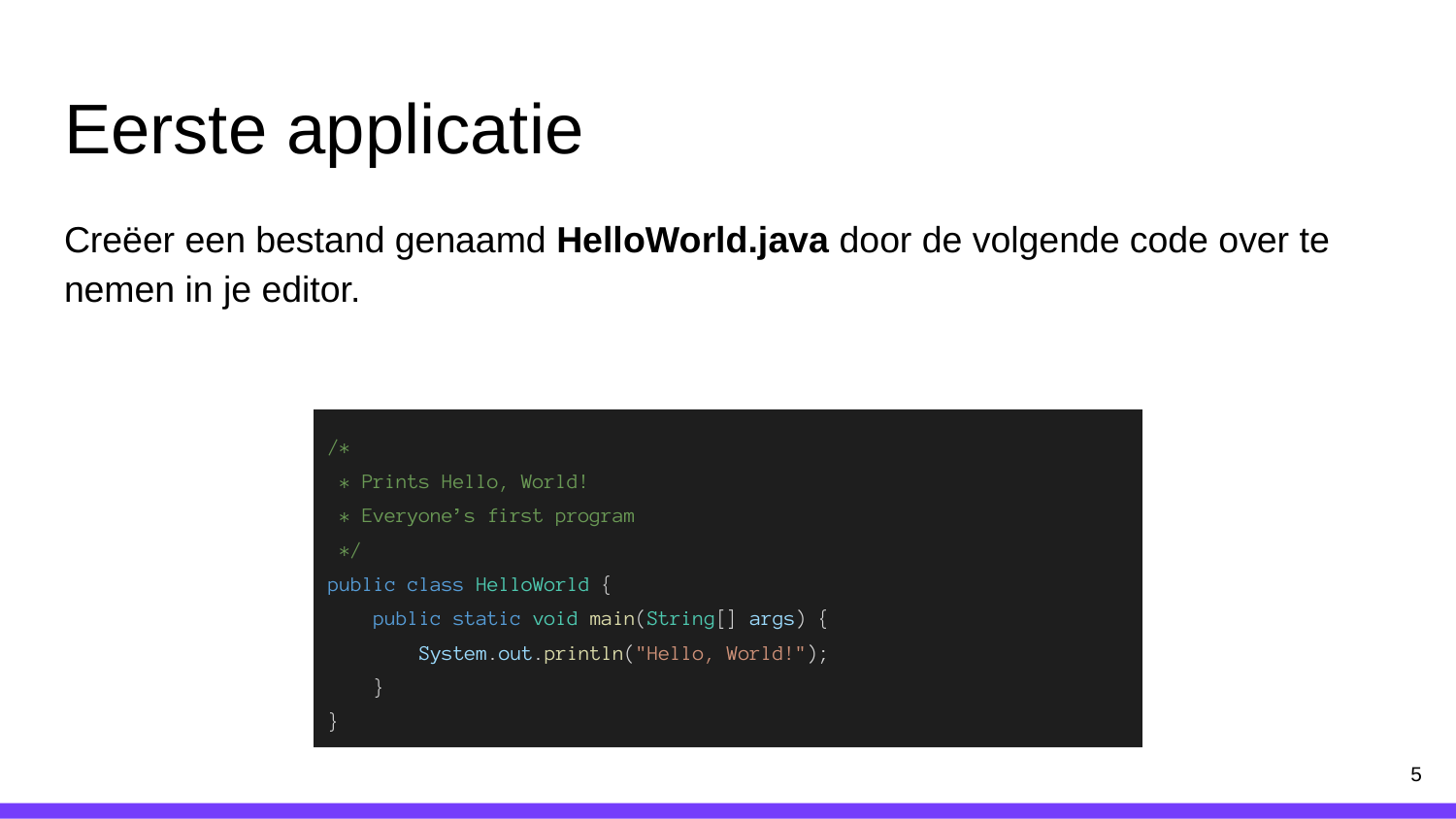

# Eerste applicatie
Creëer een bestand genaamd HelloWorld.java door de volgende code over te nemen in je editor.

/*
 * Prints Hello, World!
 * Everyone’s first program
 */
public class HelloWorld {
    public static void main(String[] args) {
        System.out.println("Hello, World!");
    }
}
5